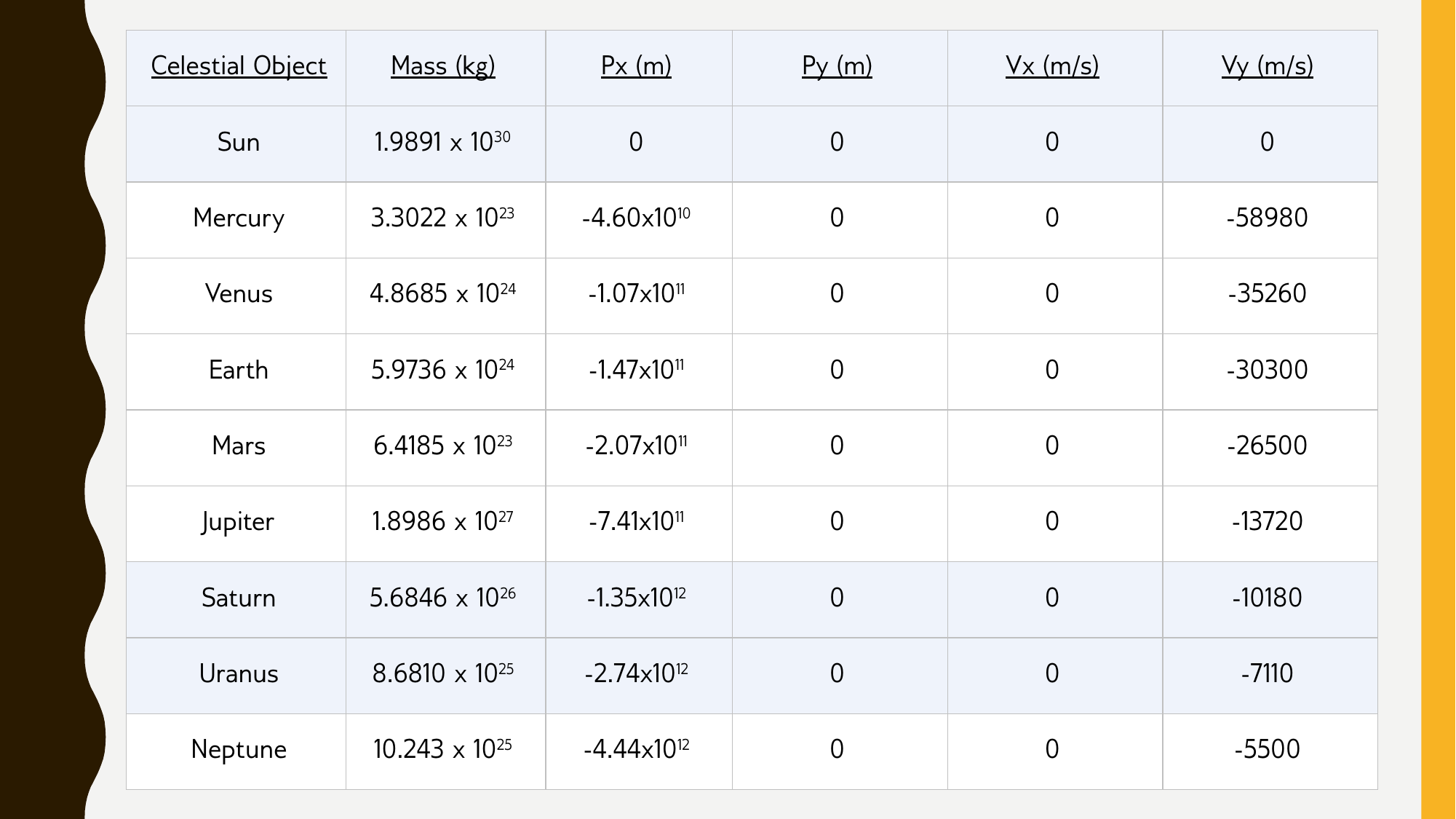

| Celestial Object | Mass (kg) | Px (m) | Py (m) | Vx (m/s) | Vy (m/s) |
| --- | --- | --- | --- | --- | --- |
| Sun | 1.9891 x 1030 | 0 | 0 | 0 | 0 |
| Mercury | 3.3022 x 1023 | -4.60x1010 | 0 | 0 | -58980 |
| Venus | 4.8685 x 1024 | -1.07x1011 | 0 | 0 | -35260 |
| Earth | 5.9736 x 1024 | -1.47x1011 | 0 | 0 | -30300 |
| Mars | 6.4185 x 1023 | -2.07x1011 | 0 | 0 | -26500 |
| Jupiter | 1.8986 x 1027 | -7.41x1011 | 0 | 0 | -13720 |
| Saturn | 5.6846 x 1026 | -1.35x1012 | 0 | 0 | -10180 |
| Uranus | 8.6810 x 1025 | -2.74x1012 | 0 | 0 | -7110 |
| Neptune | 10.243 x 1025 | -4.44x1012 | 0 | 0 | -5500 |